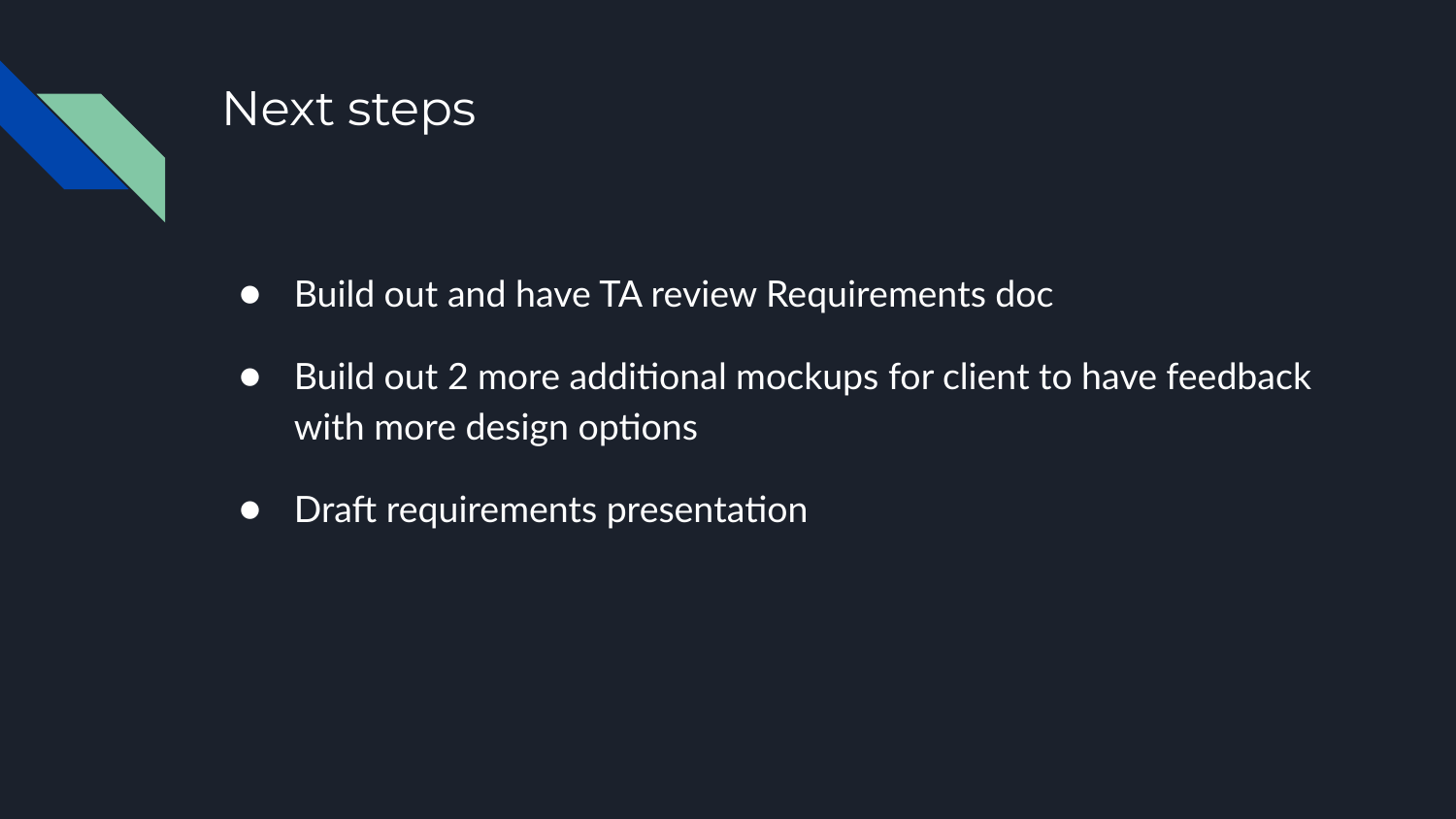

# Next steps
Build out and have TA review Requirements doc
Build out 2 more additional mockups for client to have feedback with more design options
Draft requirements presentation